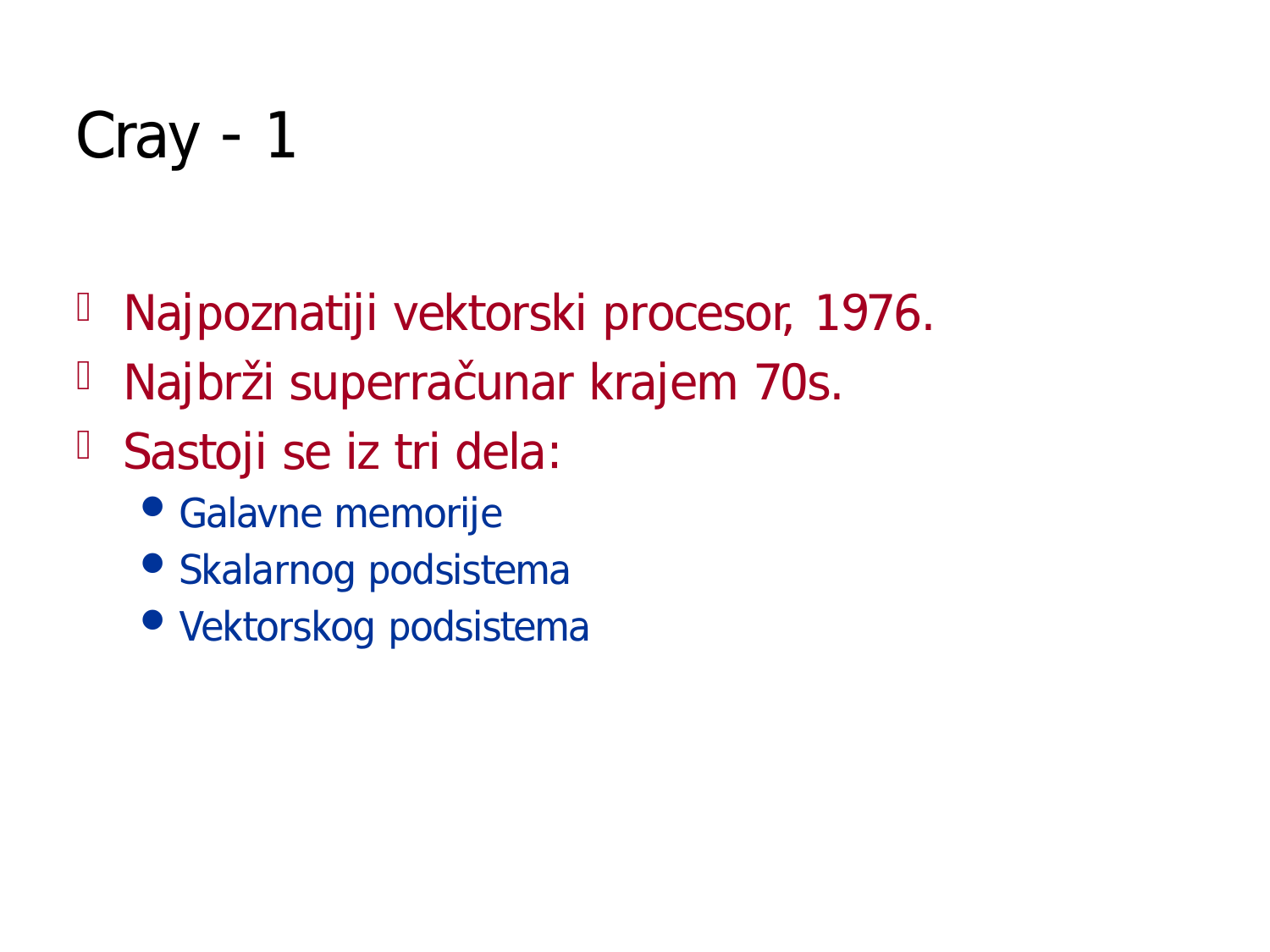

Cray - 1
Najpoznatiji vektorski procesor, 1976.
Najbrži superračunar krajem 70s.
Sastoji se iz tri dela:
Galavne memorije
Skalarnog podsistema
Vektorskog podsistema